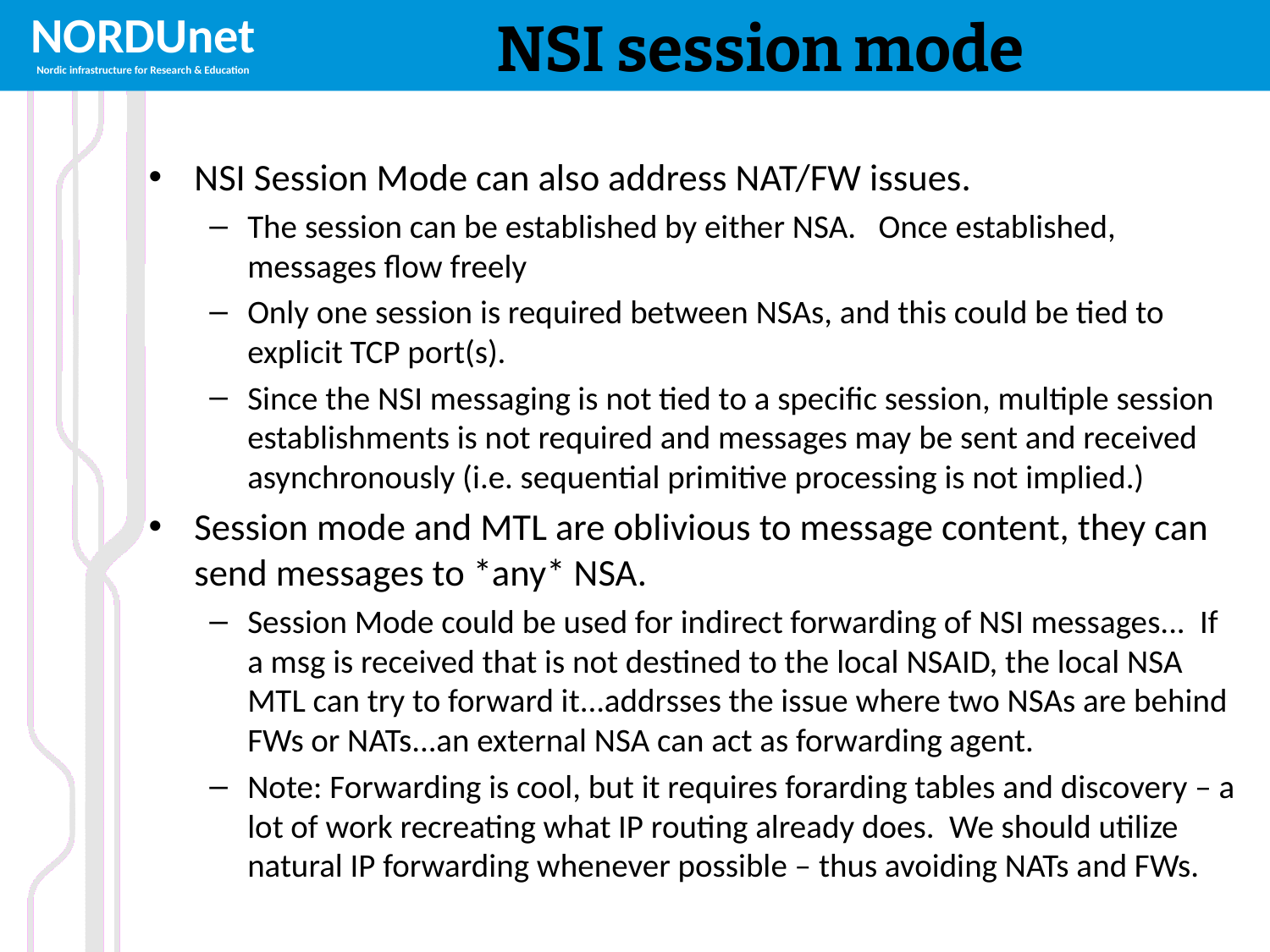

# NSI session mode
NSI Session Mode can also address NAT/FW issues.
The session can be established by either NSA.   Once established, messages flow freely
Only one session is required between NSAs, and this could be tied to explicit TCP port(s).
Since the NSI messaging is not tied to a specific session, multiple session establishments is not required and messages may be sent and received asynchronously (i.e. sequential primitive processing is not implied.)
Session mode and MTL are oblivious to message content, they can send messages to *any* NSA.
Session Mode could be used for indirect forwarding of NSI messages...  If a msg is received that is not destined to the local NSAID, the local NSA MTL can try to forward it...addrsses the issue where two NSAs are behind FWs or NATs...an external NSA can act as forwarding agent.
Note: Forwarding is cool, but it requires forarding tables and discovery – a lot of work recreating what IP routing already does.  We should utilize natural IP forwarding whenever possible – thus avoiding NATs and FWs.